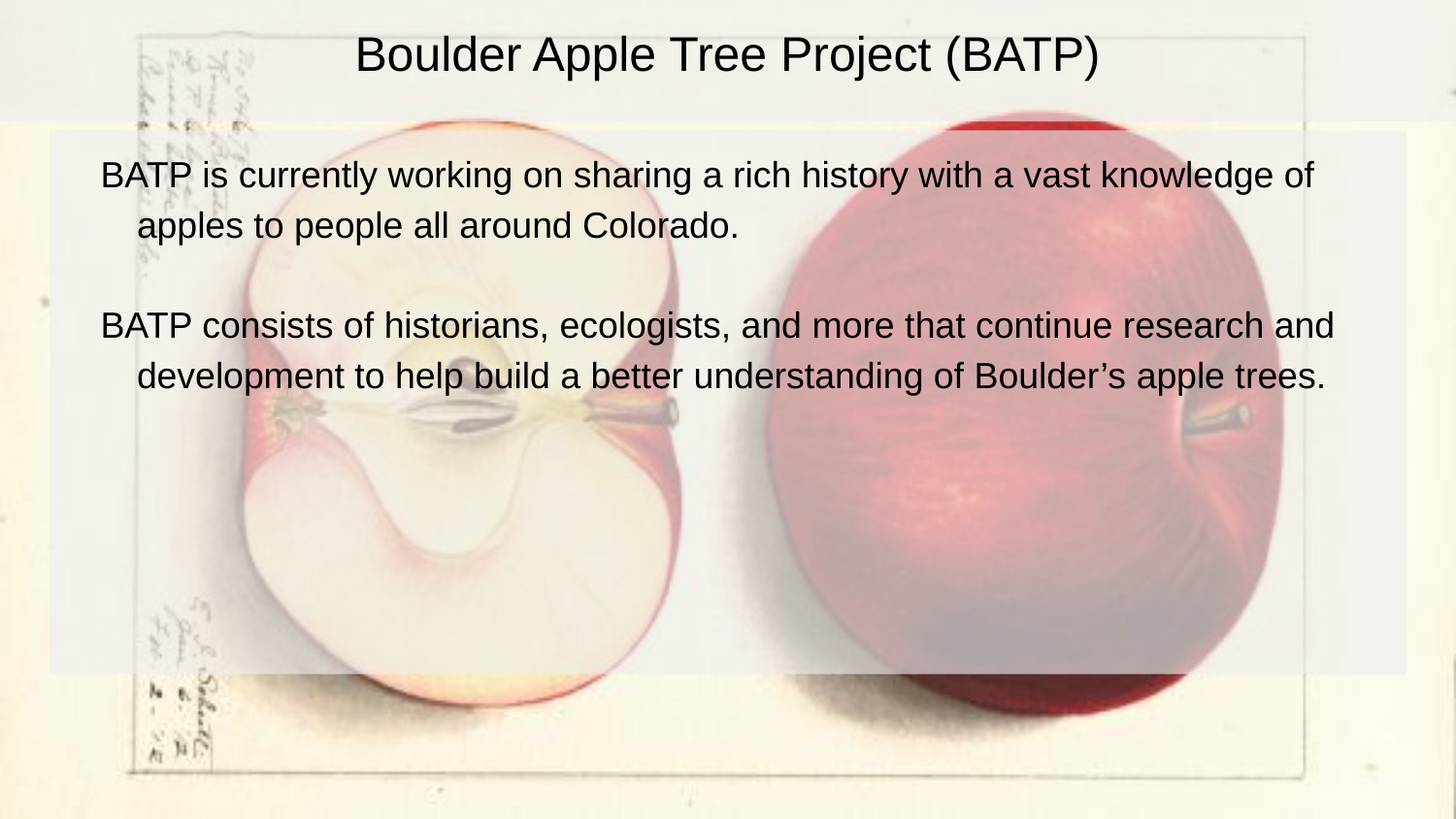

# Boulder Apple Tree Project (BATP)
BATP is currently working on sharing a rich history with a vast knowledge of apples to people all around Colorado.

BATP consists of historians, ecologists, and more that continue research and development to help build a better understanding of Boulder’s apple trees.